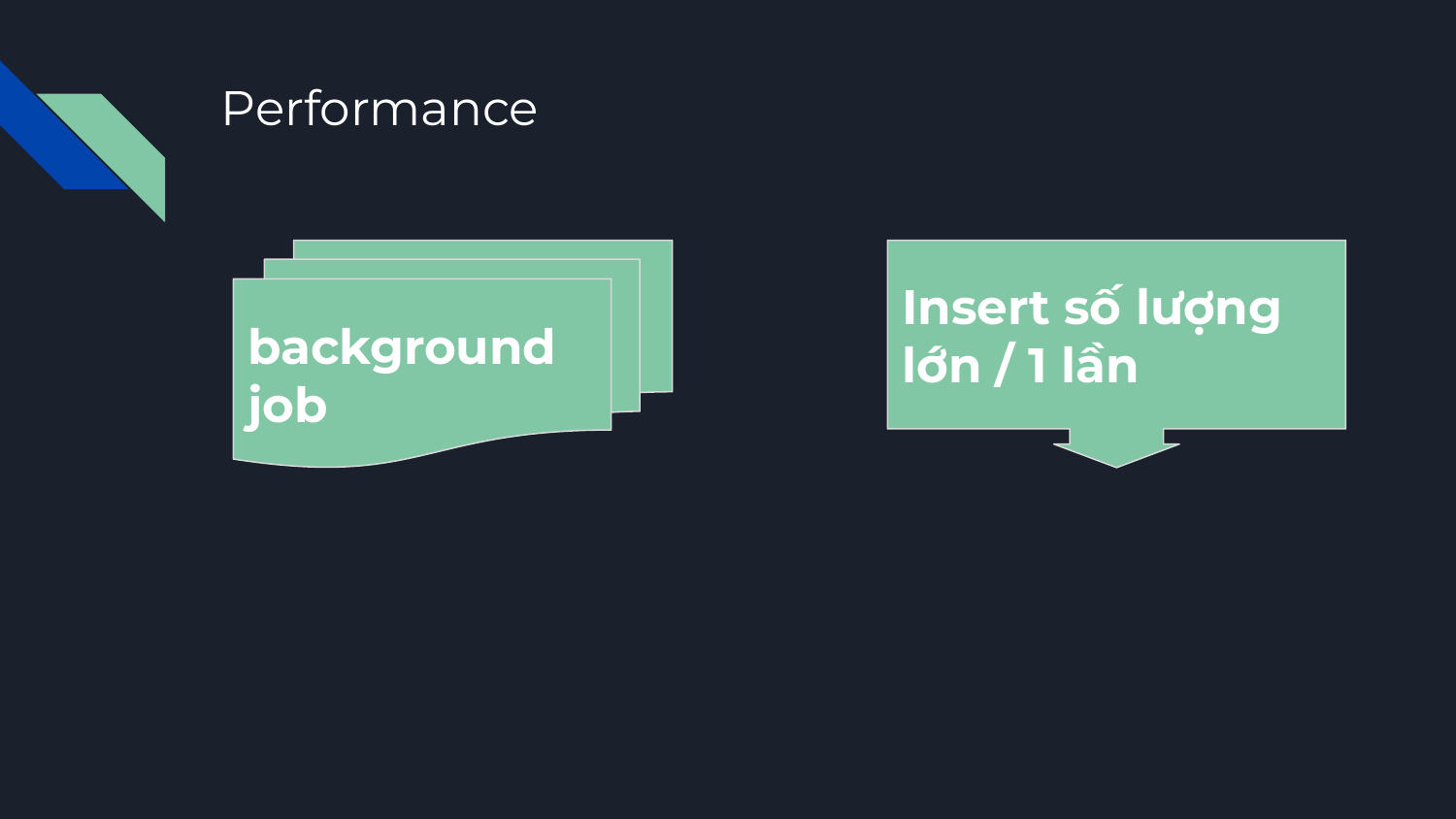

# Performance

background job

Insert số lượng lớn / 1 lần